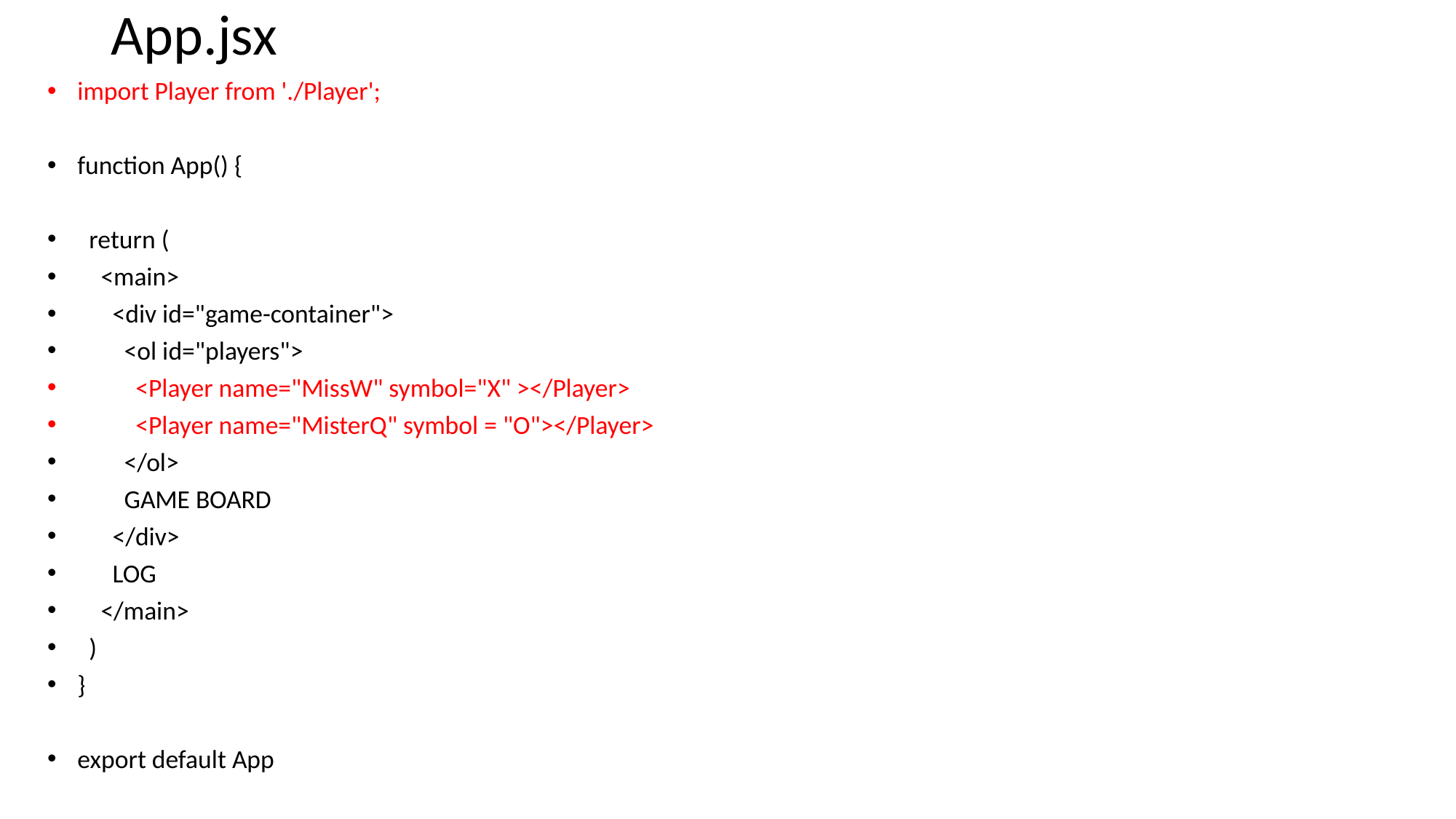

# App.jsx
import Player from './Player';

function App() {

  return (
    <main>
      <div id="game-container">
        <ol id="players">
          <Player name="MissW" symbol="X" ></Player>
          <Player name="MisterQ" symbol = "O"></Player>
        </ol>
        GAME BOARD
      </div>
      LOG
    </main>
  )
}

export default App